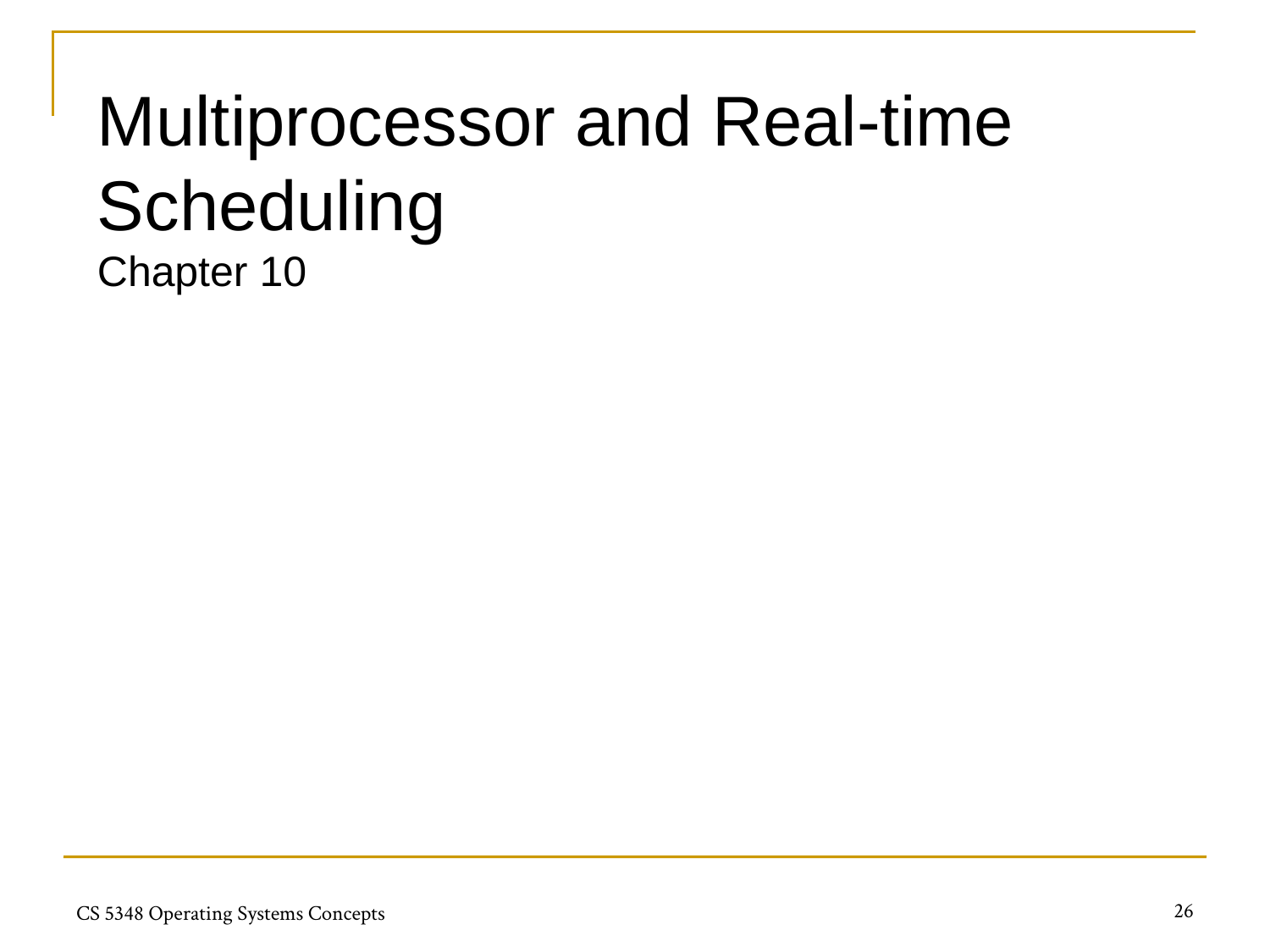

# Multiprocessor and Real-time Scheduling Chapter 10
26
CS 5348 Operating Systems Concepts